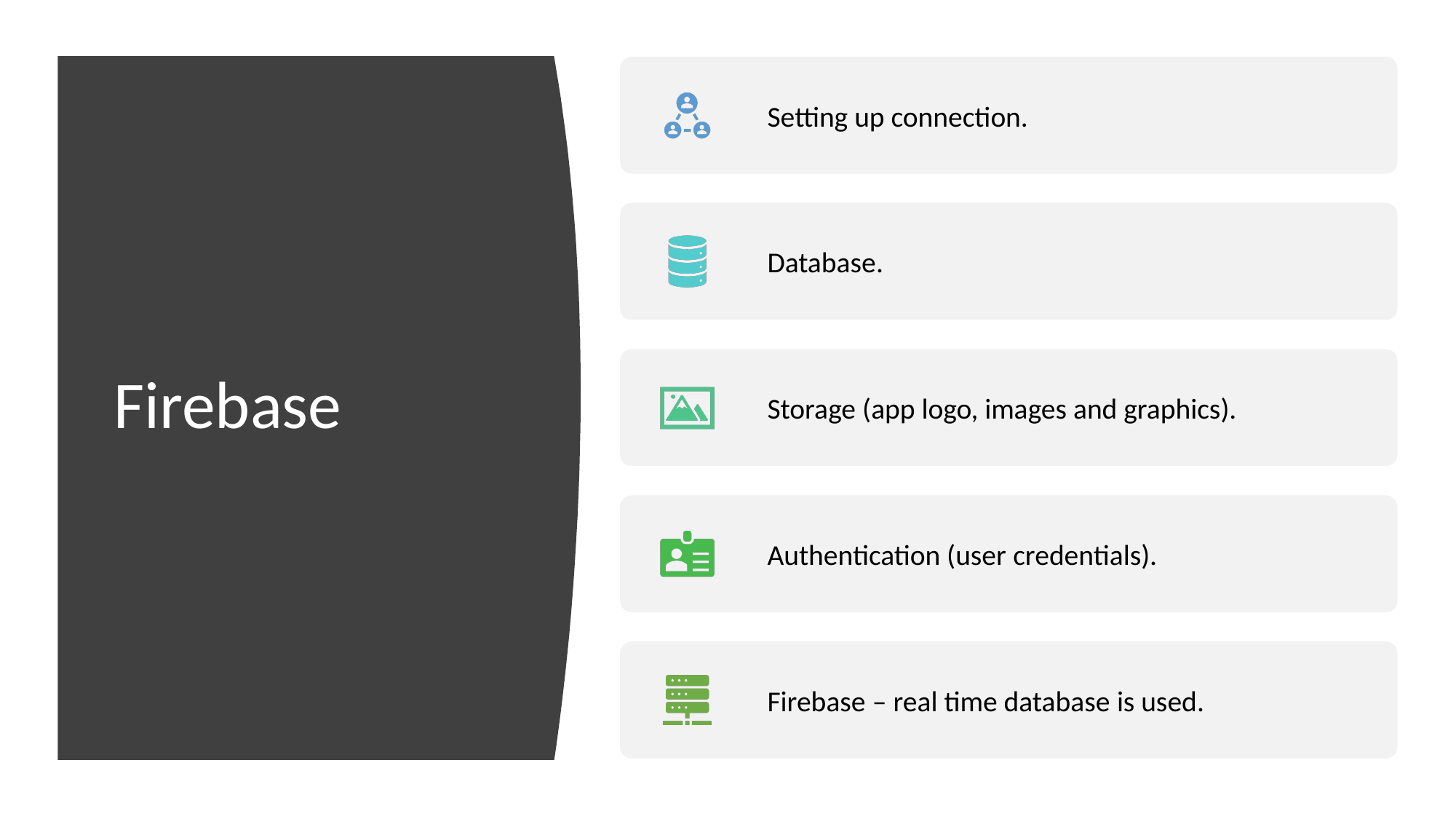

Setting up connection.
Database.
Storage (app logo, images and graphics).
Authentication (user credentials).
Firebase – real time database is used.

# Firebase